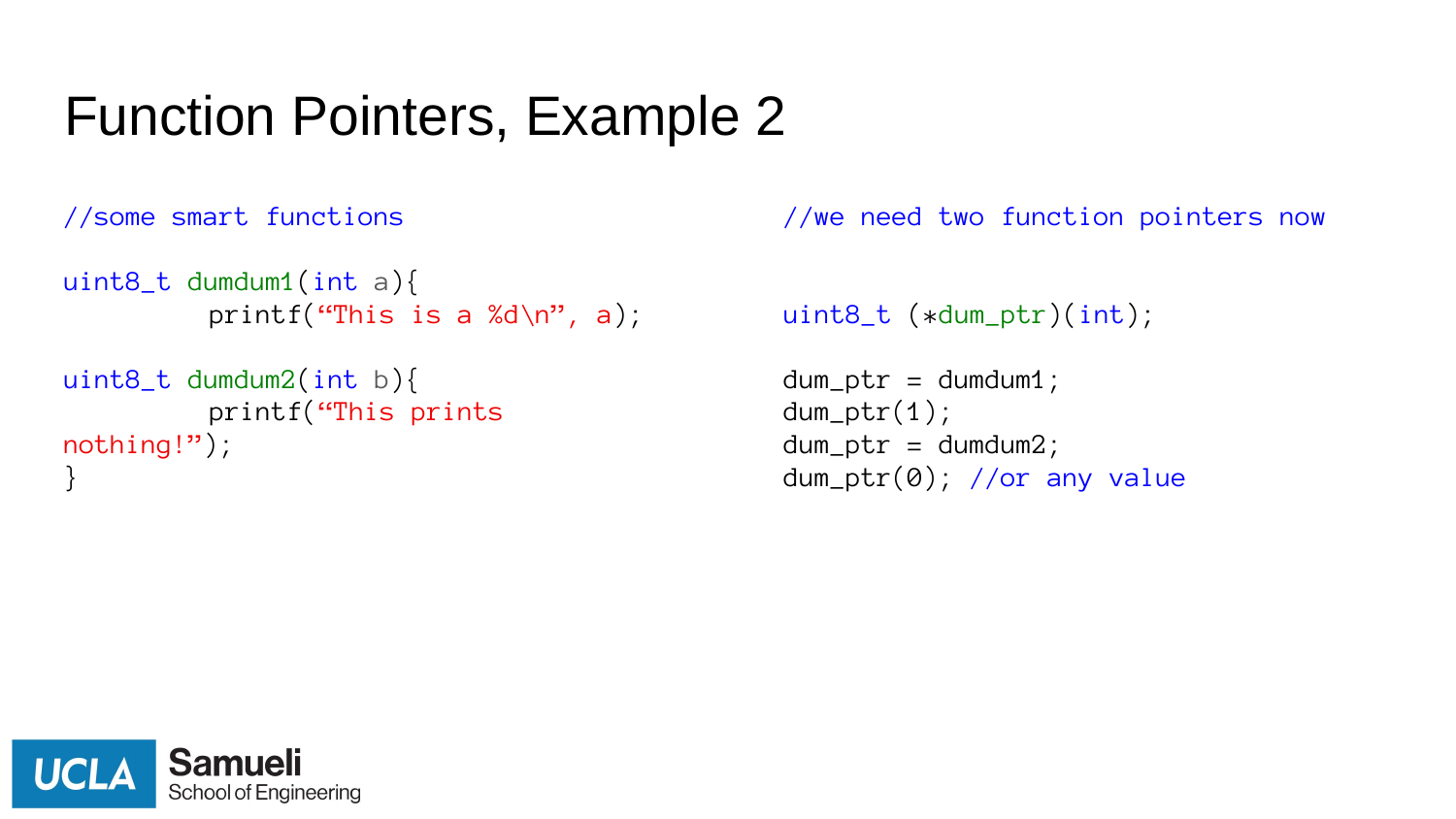

# Function Pointers, Example 2

//some smart functions

uint8_t dumdum1(int a){
	printf(“This is a %d\n”, a);

uint8_t dumdum2(int b){
	printf(“This prints nothing!”);
}

//we need two function pointers now

uint8_t (*dum_ptr)(int);

dum_ptr = dumdum1;
dum_ptr(1);
dum_ptr = dumdum2;
dum_ptr(0); //or any value